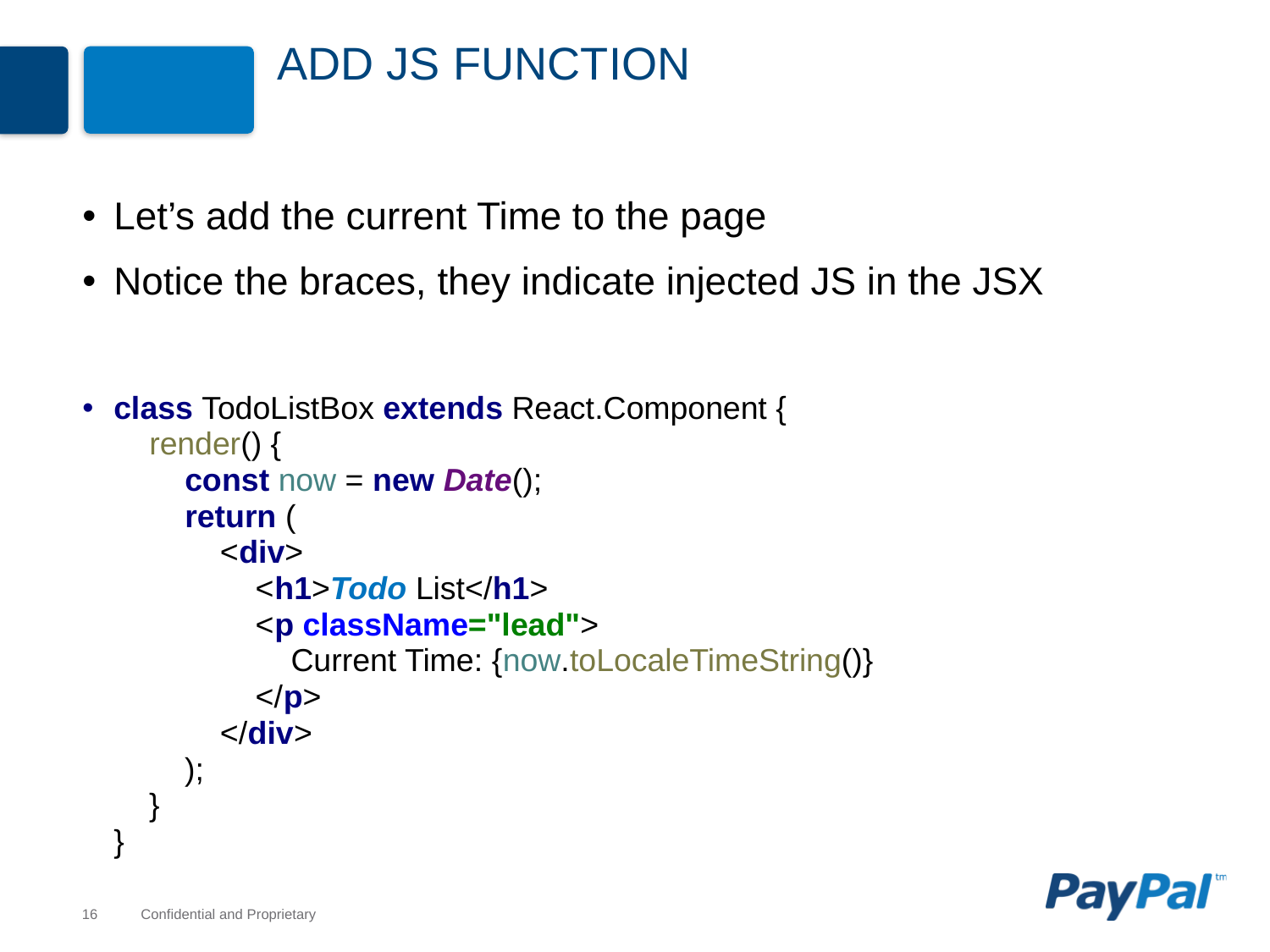

# Add JS function
Let’s add the current Time to the page
Notice the braces, they indicate injected JS in the JSX

class TodoListBox extends React.Component {
    render() {
        const now = new Date();
        return (
            <div>
                <h1>Todo List</h1>
                <p className="lead">
                    Current Time: {now.toLocaleTimeString()}
                </p>
            </div>
        );
    }
}